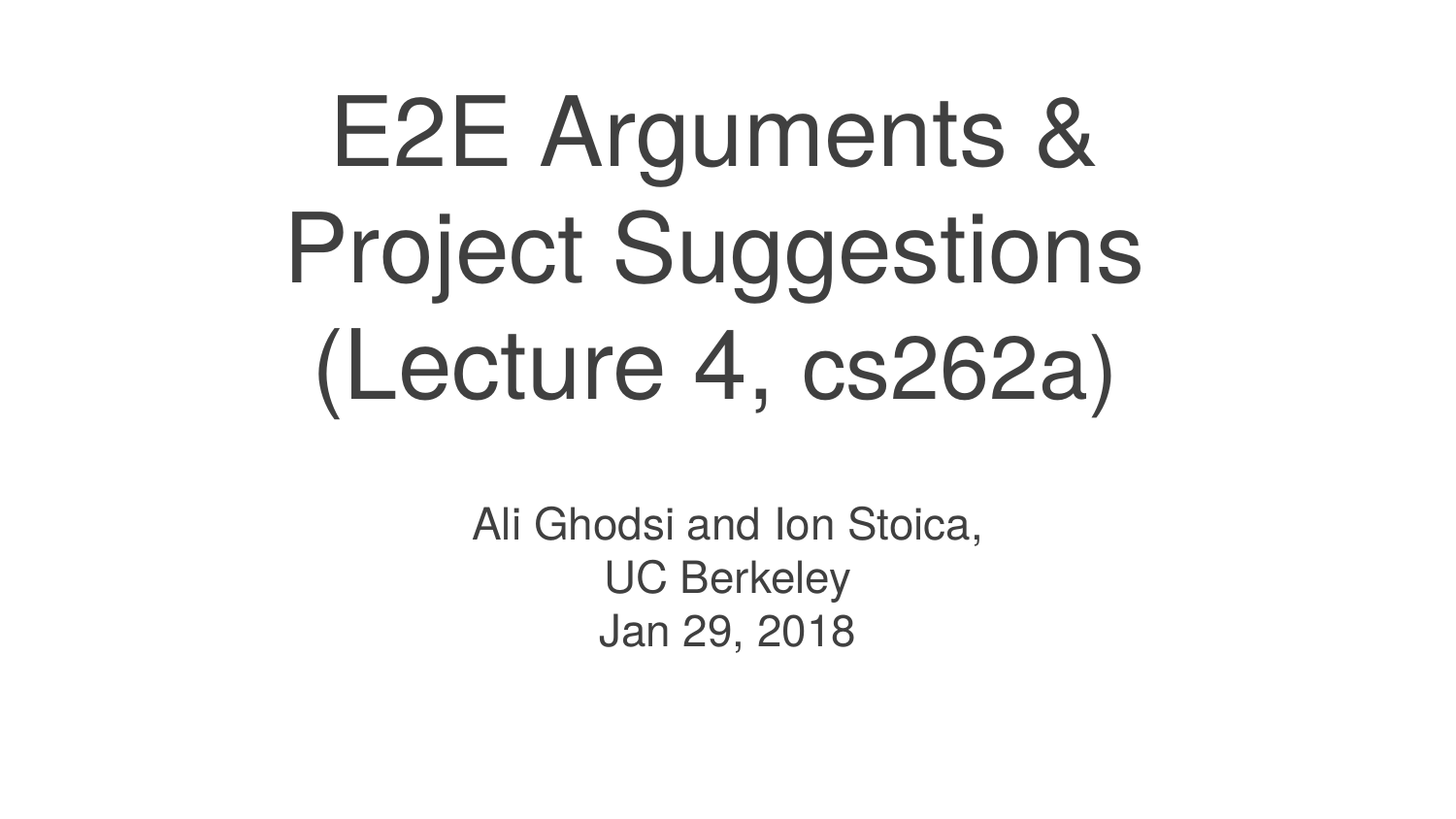

# E2E Arguments & Project Suggestions (Lecture 4, cs262a)
Ali Ghodsi and Ion Stoica,
UC Berkeley
Jan 29, 2018